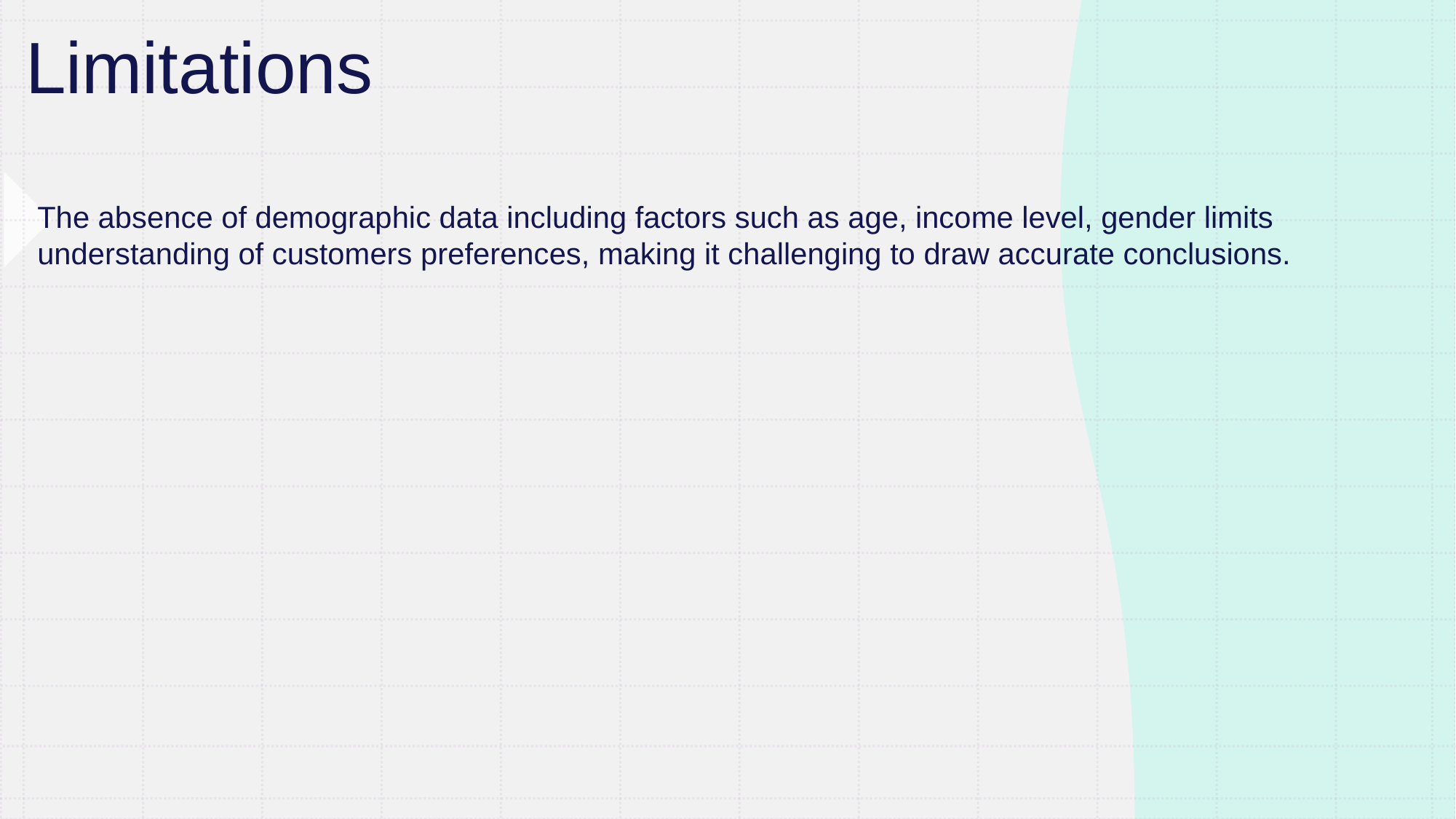

Limitations

The absence of demographic data including factors such as age, income level, gender limits understanding of customers preferences, making it challenging to draw accurate conclusions.